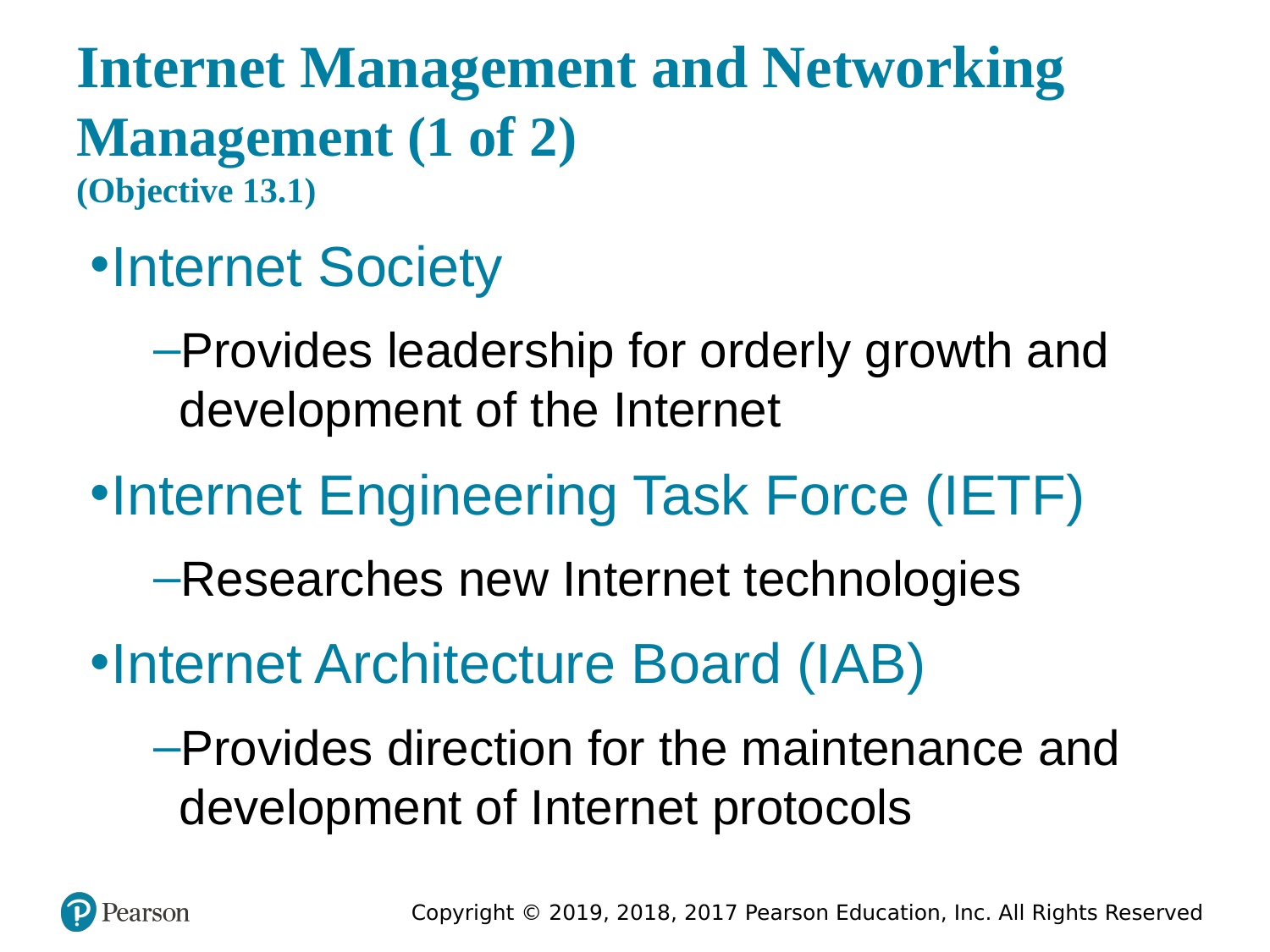

# Internet Management and Networking Management (1 of 2) (Objective 13.1)
Internet Society
Provides leadership for orderly growth and development of the Internet
Internet Engineering Task Force (IETF)
Researches new Internet technologies
Internet Architecture Board (IAB)
Provides direction for the maintenance and development of Internet protocols